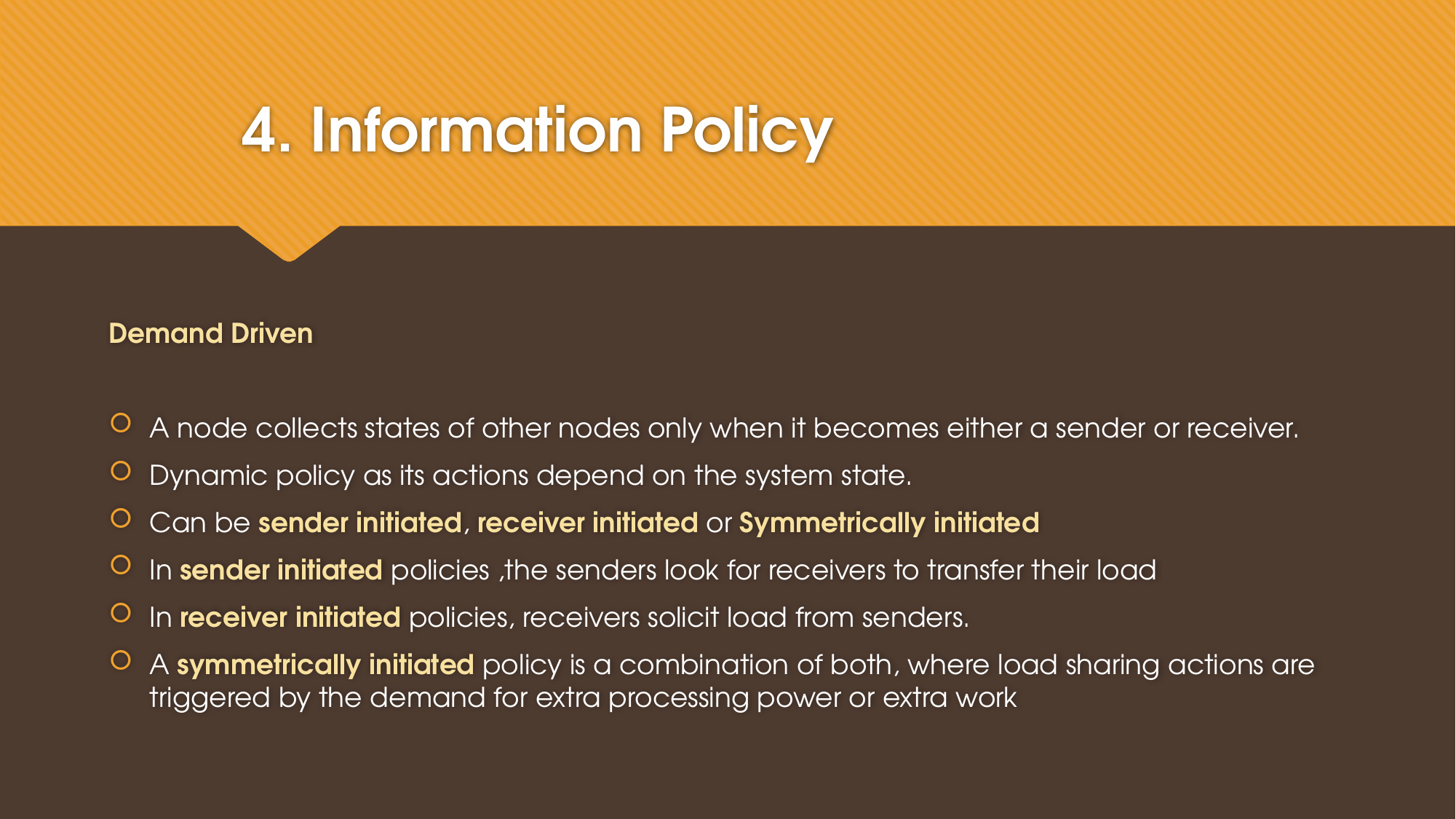

# 4. Information Policy
Demand Driven

A node collects states of other nodes only when it becomes either a sender or receiver.
Dynamic policy as its actions depend on the system state.
Can be sender initiated, receiver initiated or Symmetrically initiated
In sender initiated policies ,the senders look for receivers to transfer their load
In receiver initiated policies, receivers solicit load from senders.
A symmetrically initiated policy is a combination of both, where load sharing actions are triggered by the demand for extra processing power or extra work